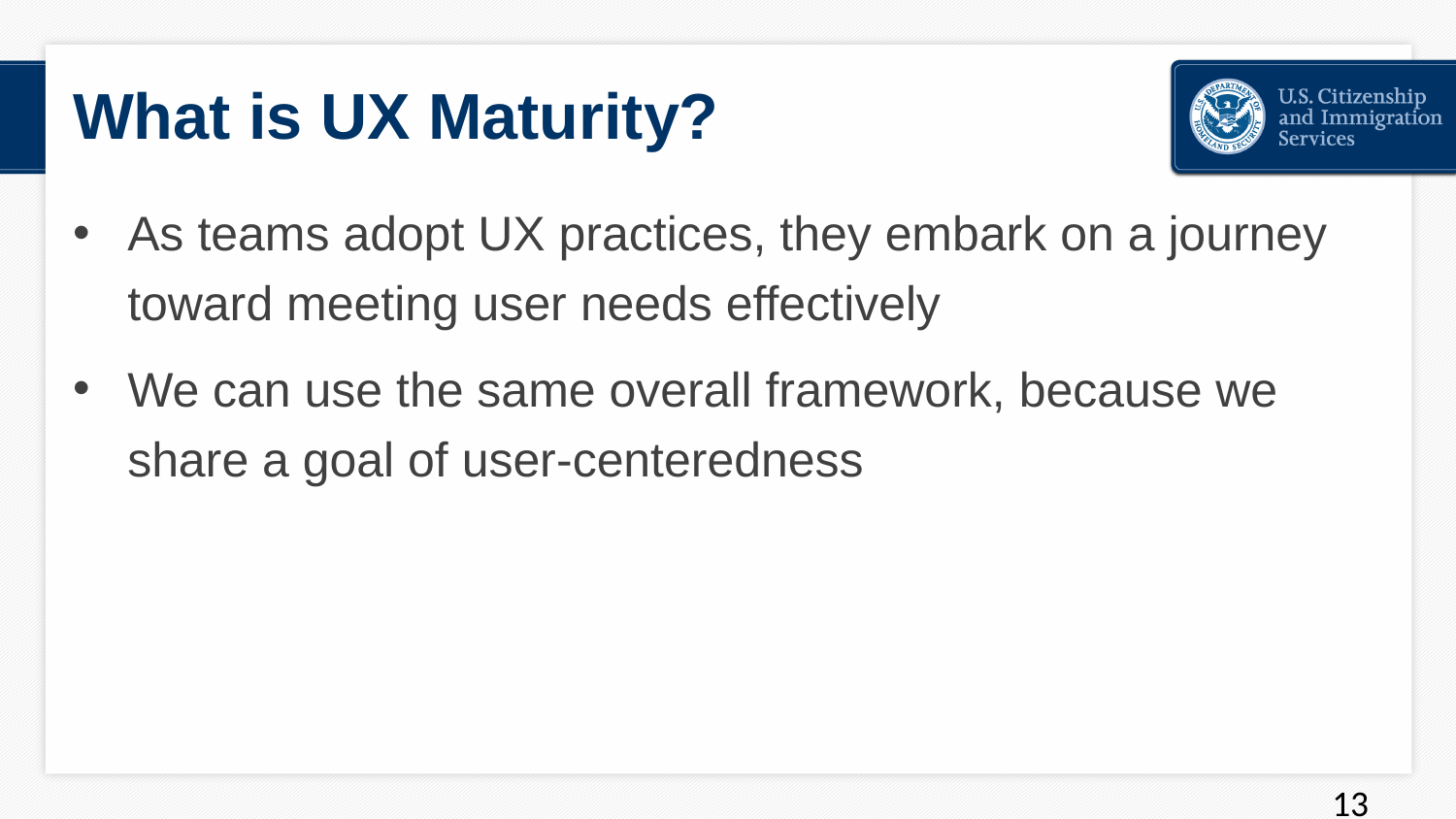

# What is UX Maturity?
As teams adopt UX practices, they embark on a journey toward meeting user needs effectively
We can use the same overall framework, because we share a goal of user-centeredness

13